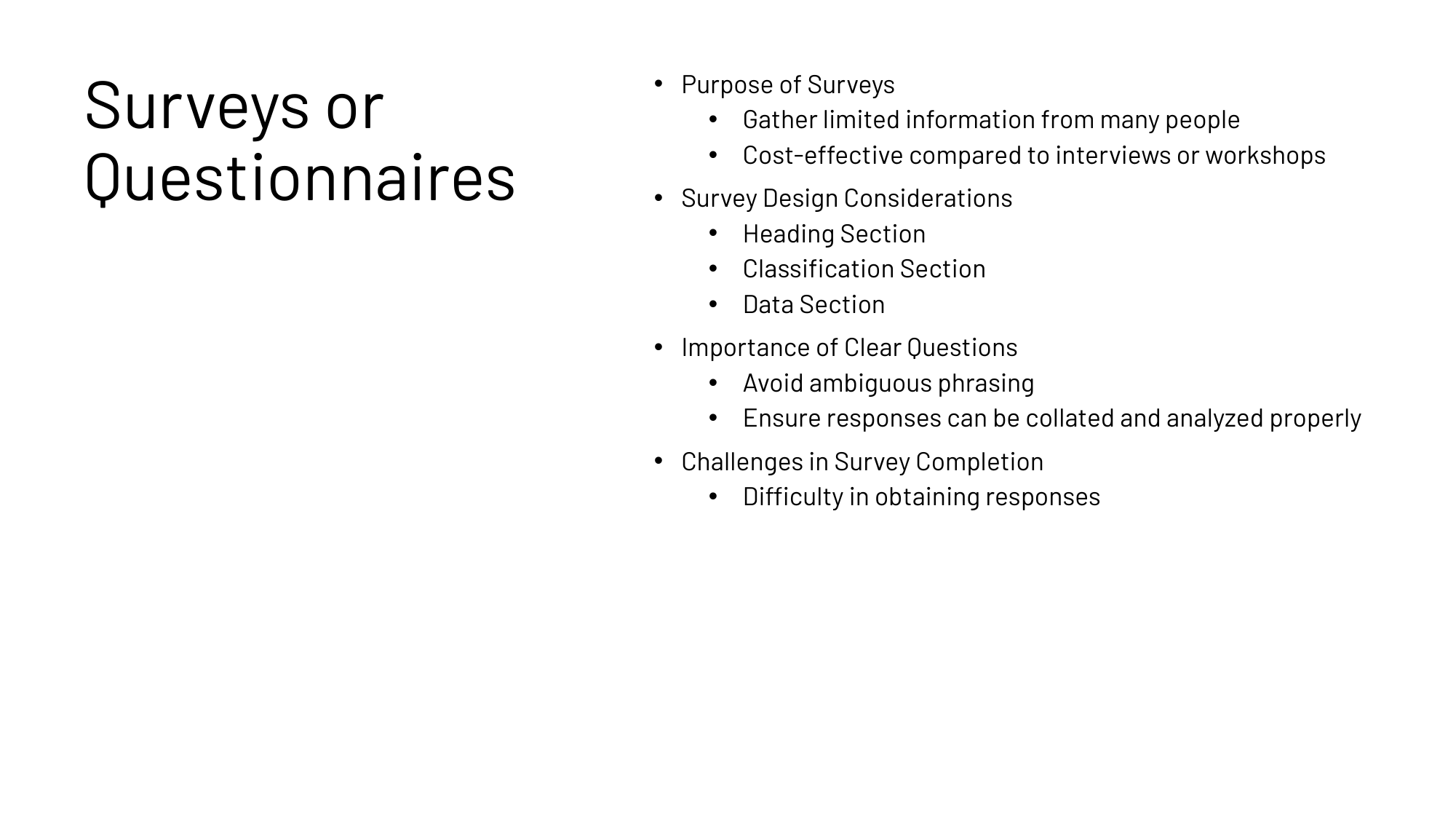

# Surveys or Questionnaires
Purpose of Surveys
Gather limited information from many people
Cost-effective compared to interviews or workshops
Survey Design Considerations
Heading Section
Classification Section
Data Section
Importance of Clear Questions
Avoid ambiguous phrasing
Ensure responses can be collated and analyzed properly
Challenges in Survey Completion
Difficulty in obtaining responses